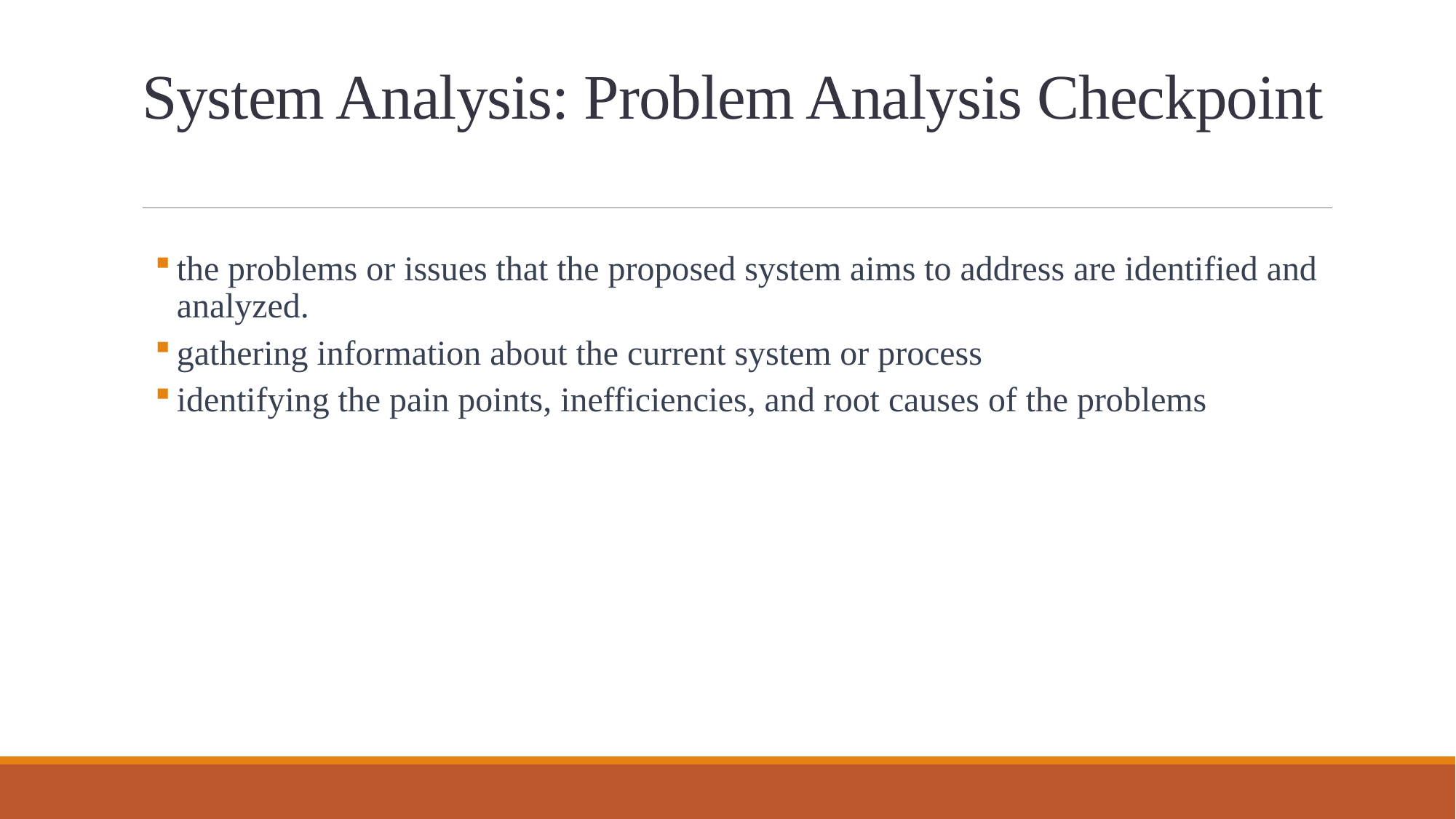

# System Analysis: Problem Analysis Checkpoint
the problems or issues that the proposed system aims to address are identified and analyzed.
gathering information about the current system or process
identifying the pain points, inefficiencies, and root causes of the problems